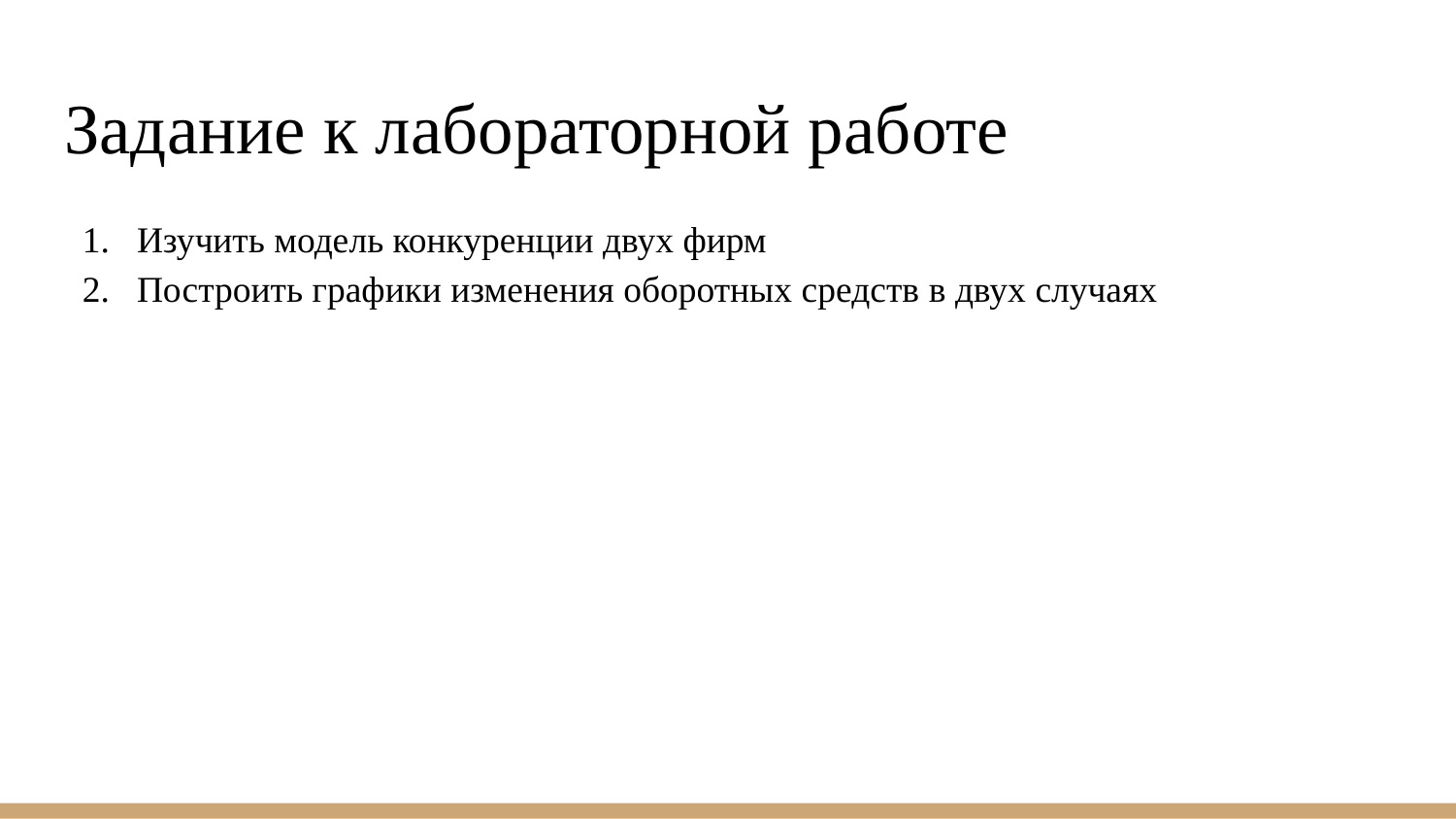

# Задание к лабораторной работе
Изучить модель конкуренции двух фирм
Построить графики изменения оборотных средств в двух случаях